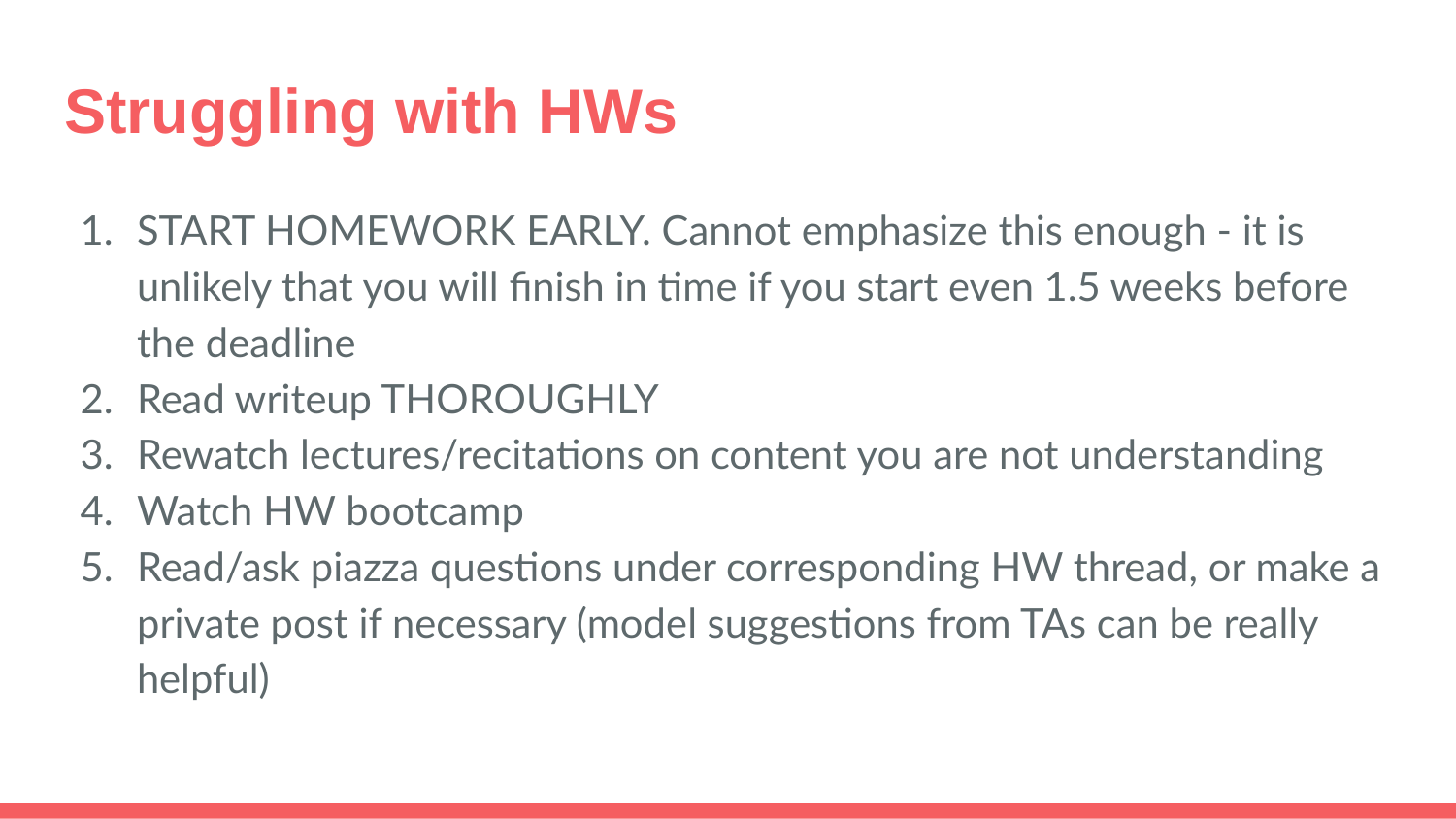

# Struggling with HWs

START HOMEWORK EARLY. Cannot emphasize this enough - it is unlikely that you will finish in time if you start even 1.5 weeks before the deadline
Read writeup THOROUGHLY
Rewatch lectures/recitations on content you are not understanding
Watch HW bootcamp
Read/ask piazza questions under corresponding HW thread, or make a private post if necessary (model suggestions from TAs can be really helpful)